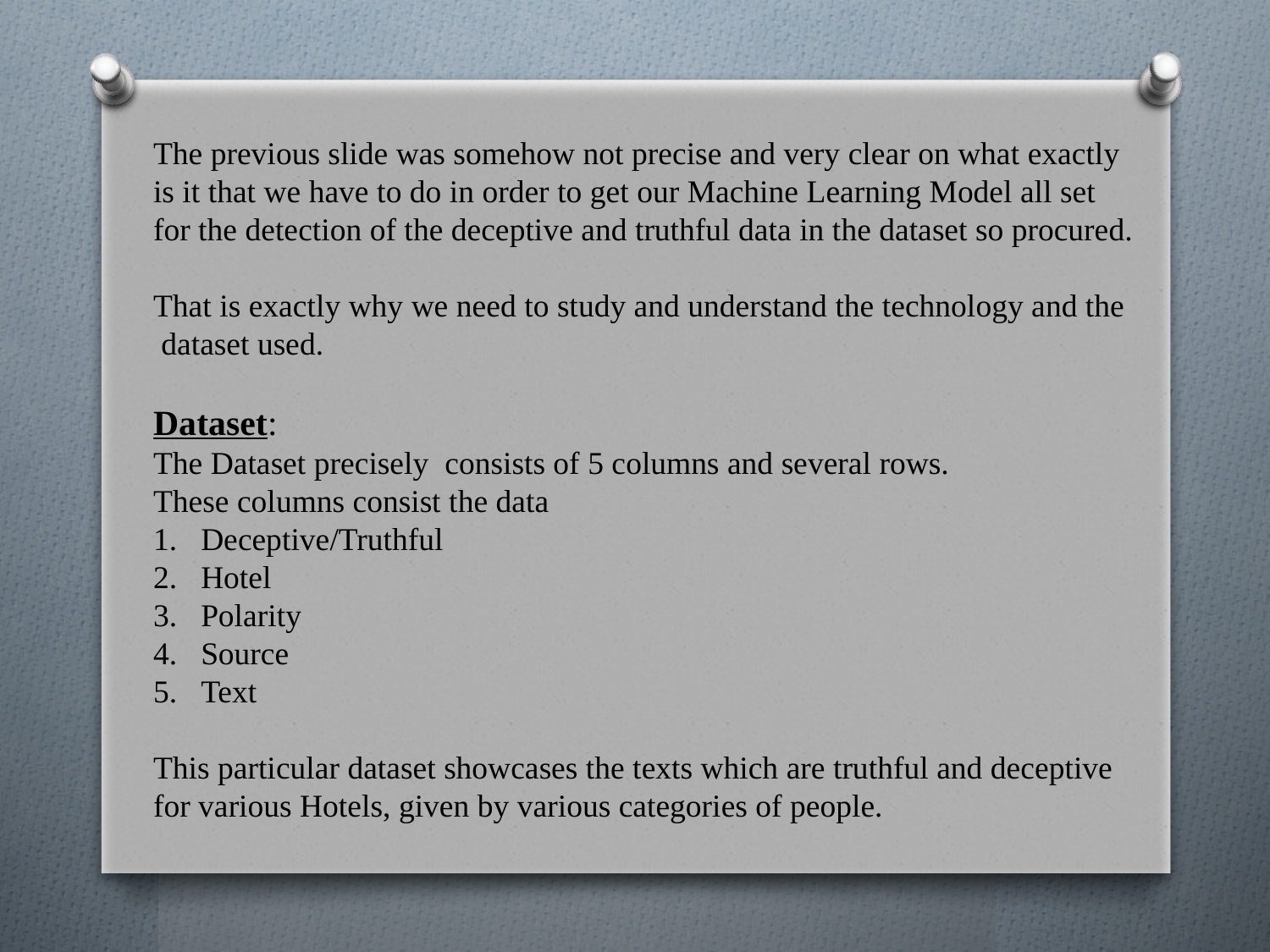

The previous slide was somehow not precise and very clear on what exactly
is it that we have to do in order to get our Machine Learning Model all set
for the detection of the deceptive and truthful data in the dataset so procured.

That is exactly why we need to study and understand the technology and the
 dataset used.

Dataset:
The Dataset precisely  consists of 5 columns and several rows.
These columns consist the data
Deceptive/Truthful
Hotel
Polarity
Source
Text

This particular dataset showcases the texts which are truthful and deceptive
for various Hotels, given by various categories of people.